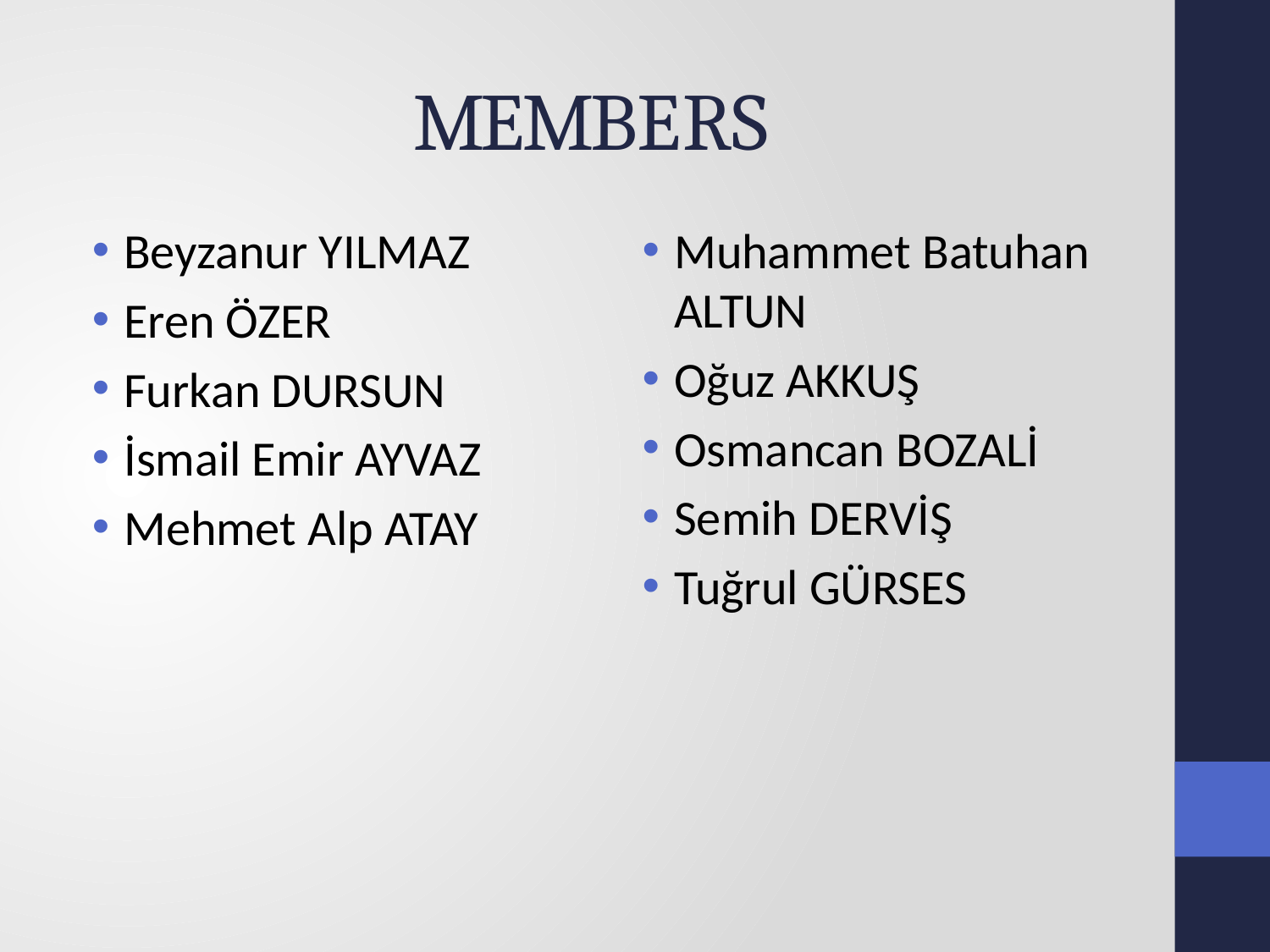

# MEMBERS
Beyzanur YILMAZ
Eren ÖZER
Furkan DURSUN
İsmail Emir AYVAZ
Mehmet Alp ATAY
Muhammet Batuhan ALTUN
Oğuz AKKUŞ
Osmancan BOZALİ
Semih DERVİŞ
Tuğrul GÜRSES